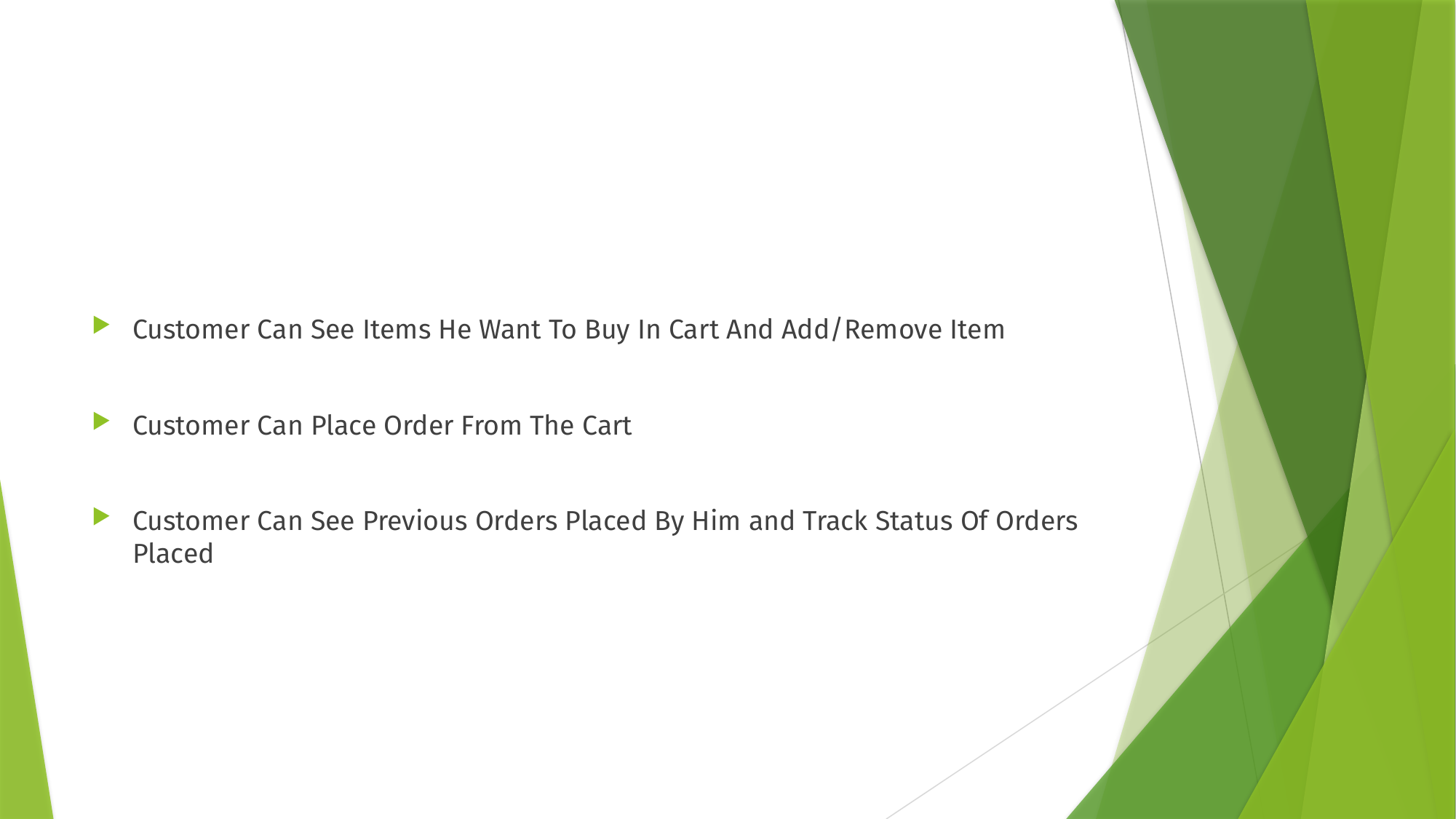

#

Customer Can See Items He Want To Buy In Cart And Add/Remove Item

Customer Can Place Order From The Cart

Customer Can See Previous Orders Placed By Him and Track Status Of Orders Placed